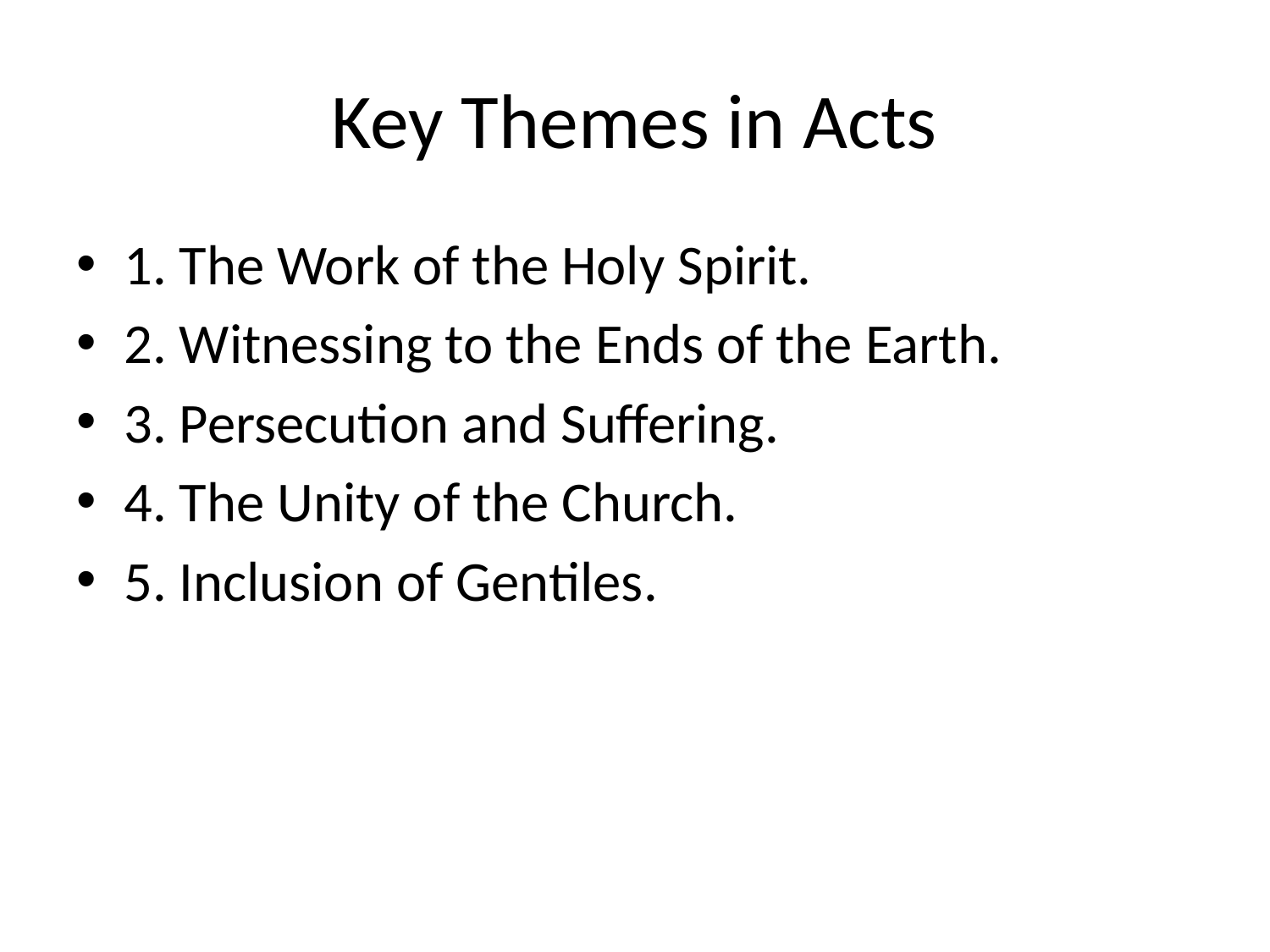

# Key Themes in Acts
1. The Work of the Holy Spirit.
2. Witnessing to the Ends of the Earth.
3. Persecution and Suffering.
4. The Unity of the Church.
5. Inclusion of Gentiles.